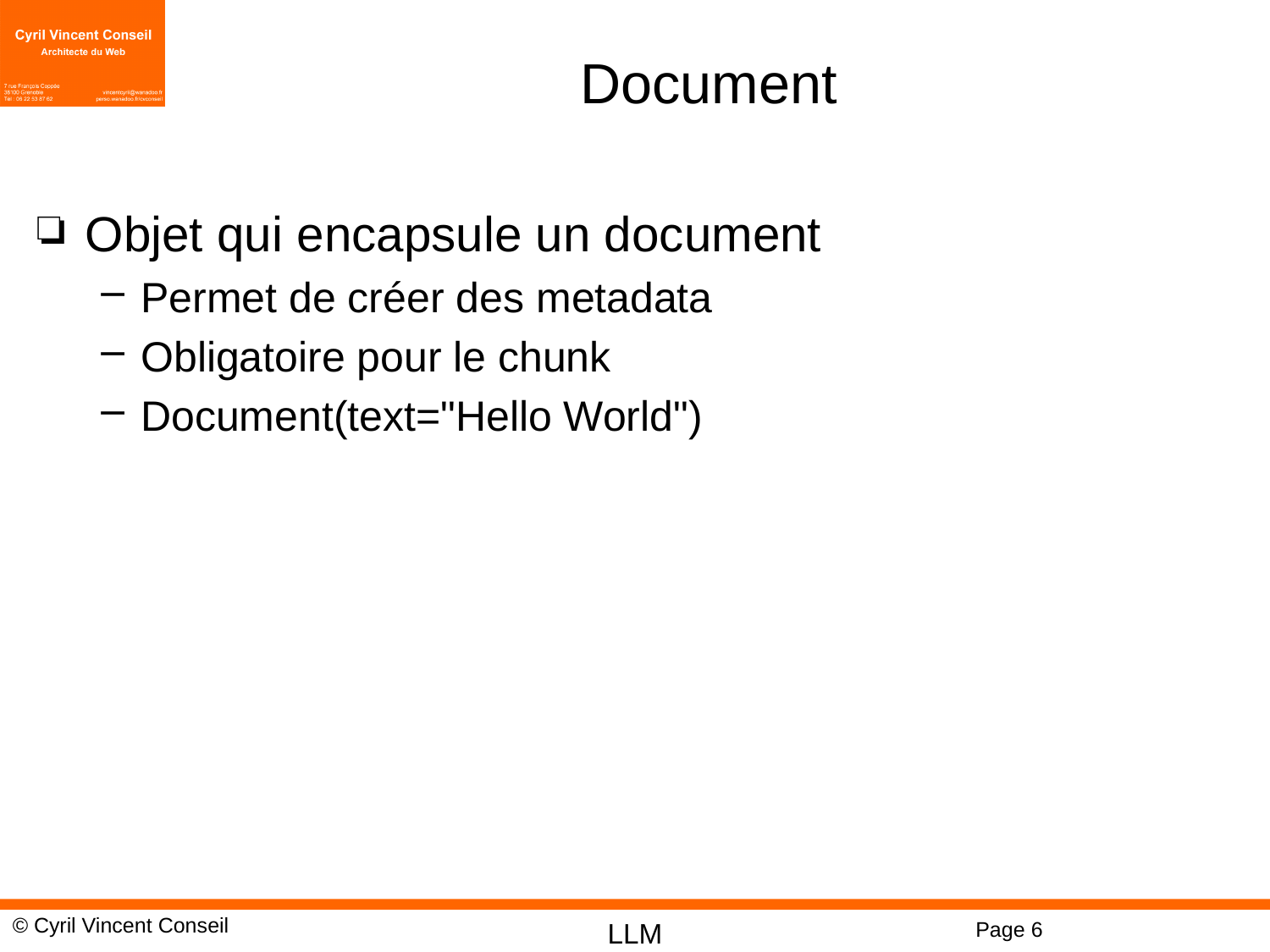

# Document
Objet qui encapsule un document
Permet de créer des metadata
Obligatoire pour le chunk
Document(text="Hello World")